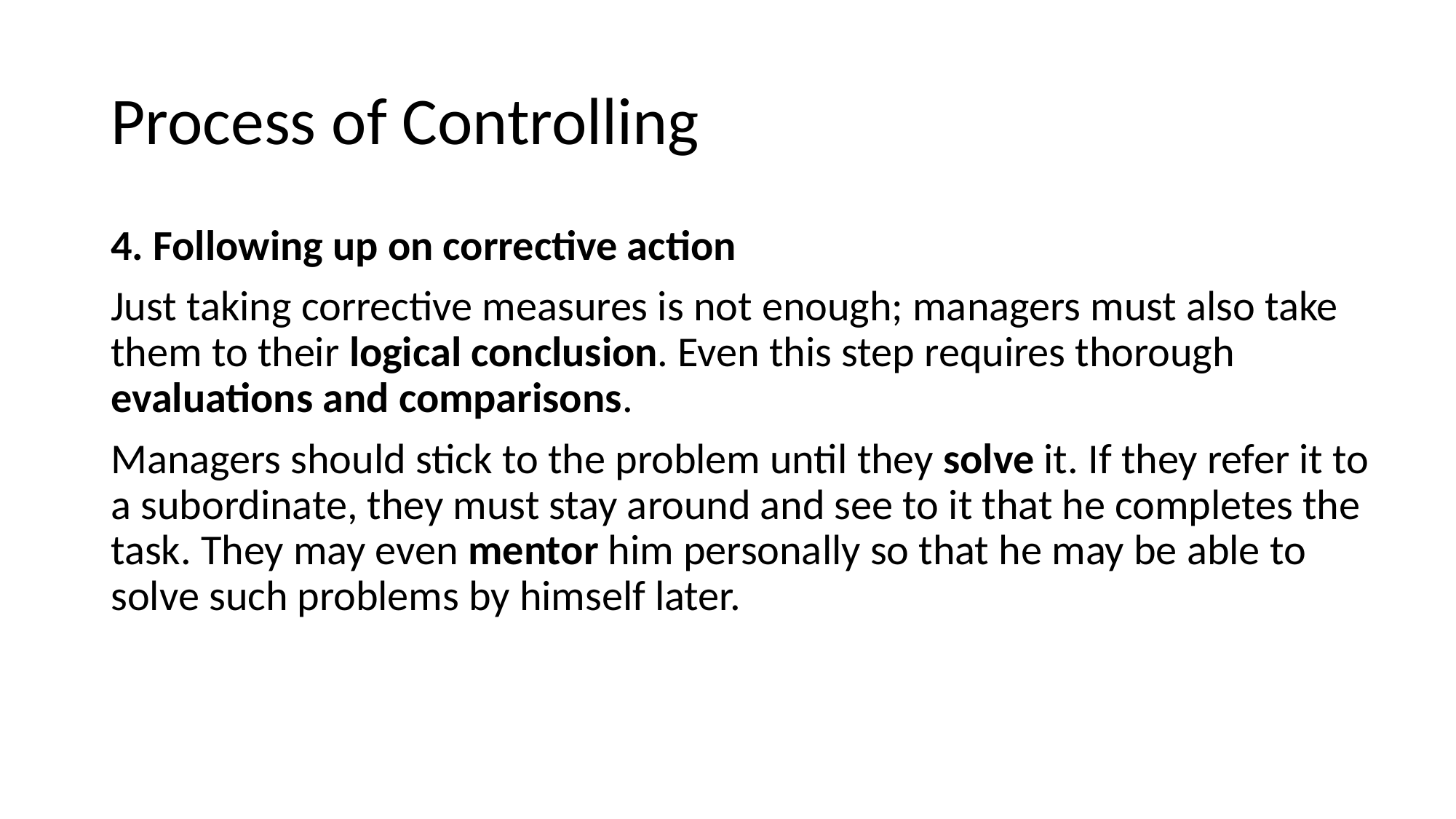

# Process of Controlling
4. Following up on corrective action
Just taking corrective measures is not enough; managers must also take them to their logical conclusion. Even this step requires thorough evaluations and comparisons.
Managers should stick to the problem until they solve it. If they refer it to a subordinate, they must stay around and see to it that he completes the task. They may even mentor him personally so that he may be able to solve such problems by himself later.